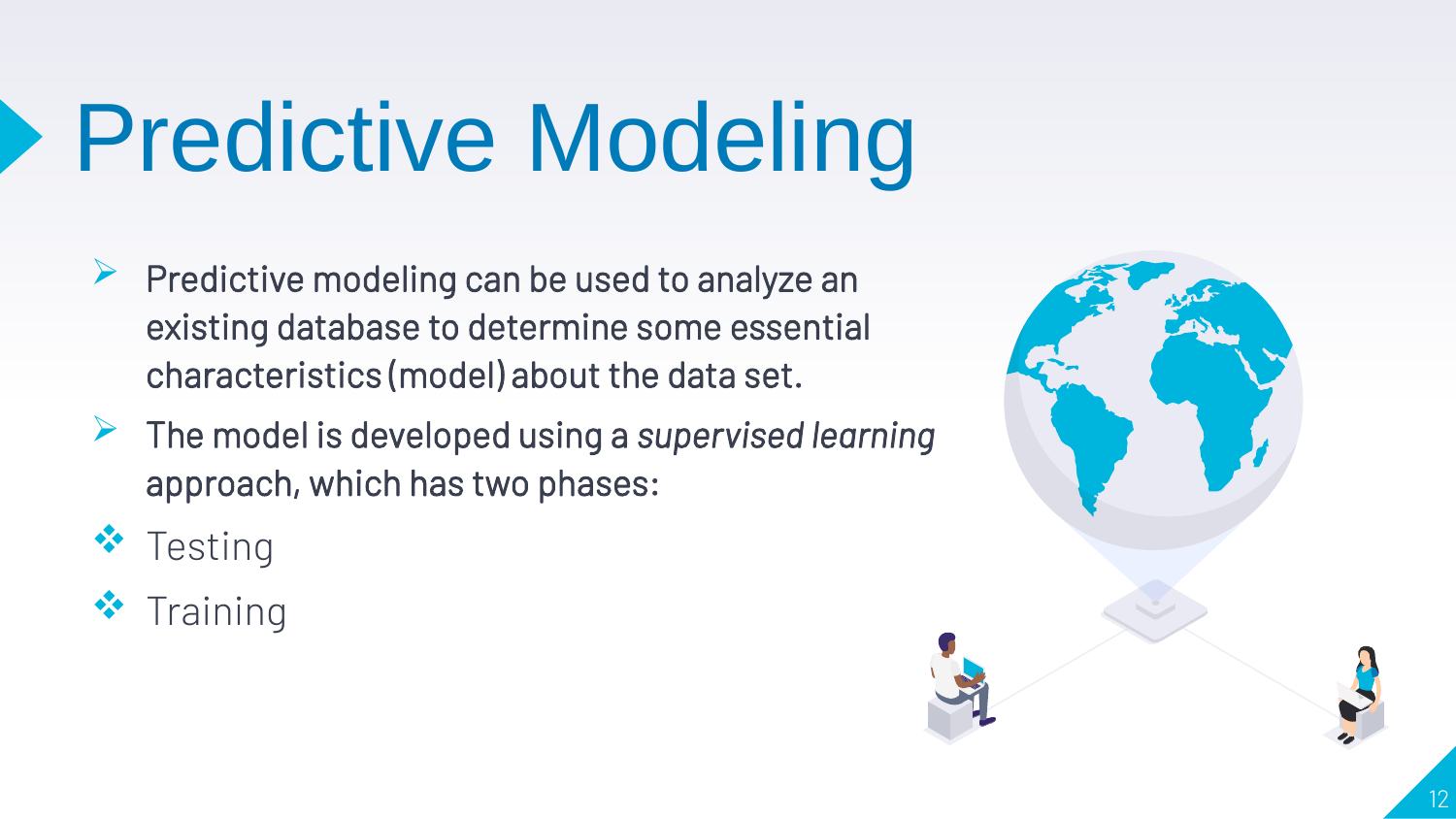

# Predictive Modeling
Predictive modeling can be used to analyze an existing database to determine some essential characteristics (model) about the data set.
The model is developed using a supervised learning approach, which has two phases:
Testing
Training

12